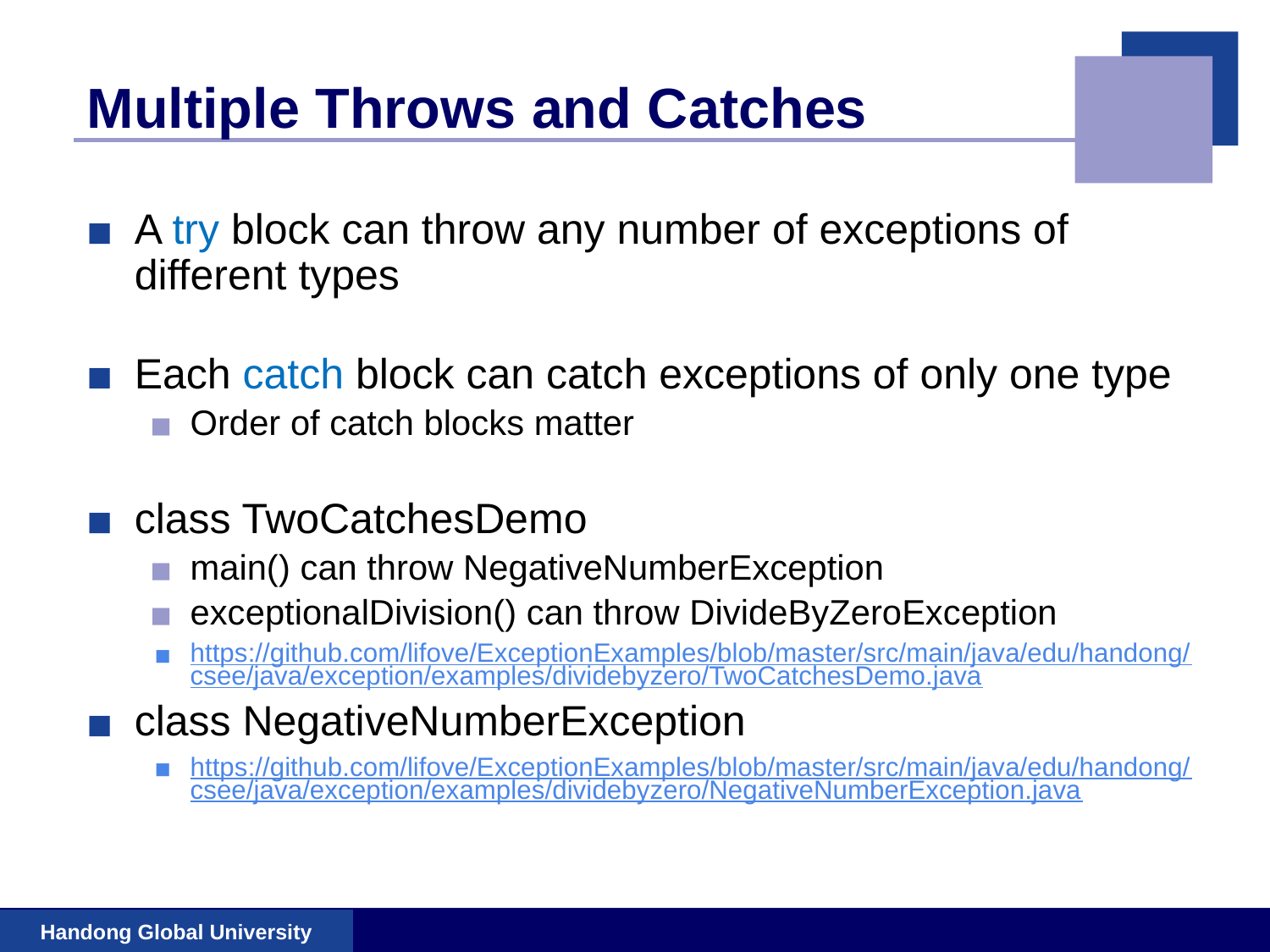

# Multiple Throws and Catches
A try block can throw any number of exceptions of different types

Each catch block can catch exceptions of only one type
Order of catch blocks matter

class TwoCatchesDemo
main() can throw NegativeNumberException
exceptionalDivision() can throw DivideByZeroException
https://github.com/lifove/ExceptionExamples/blob/master/src/main/java/edu/handong/csee/java/exception/examples/dividebyzero/TwoCatchesDemo.java
class NegativeNumberException
https://github.com/lifove/ExceptionExamples/blob/master/src/main/java/edu/handong/csee/java/exception/examples/dividebyzero/NegativeNumberException.java